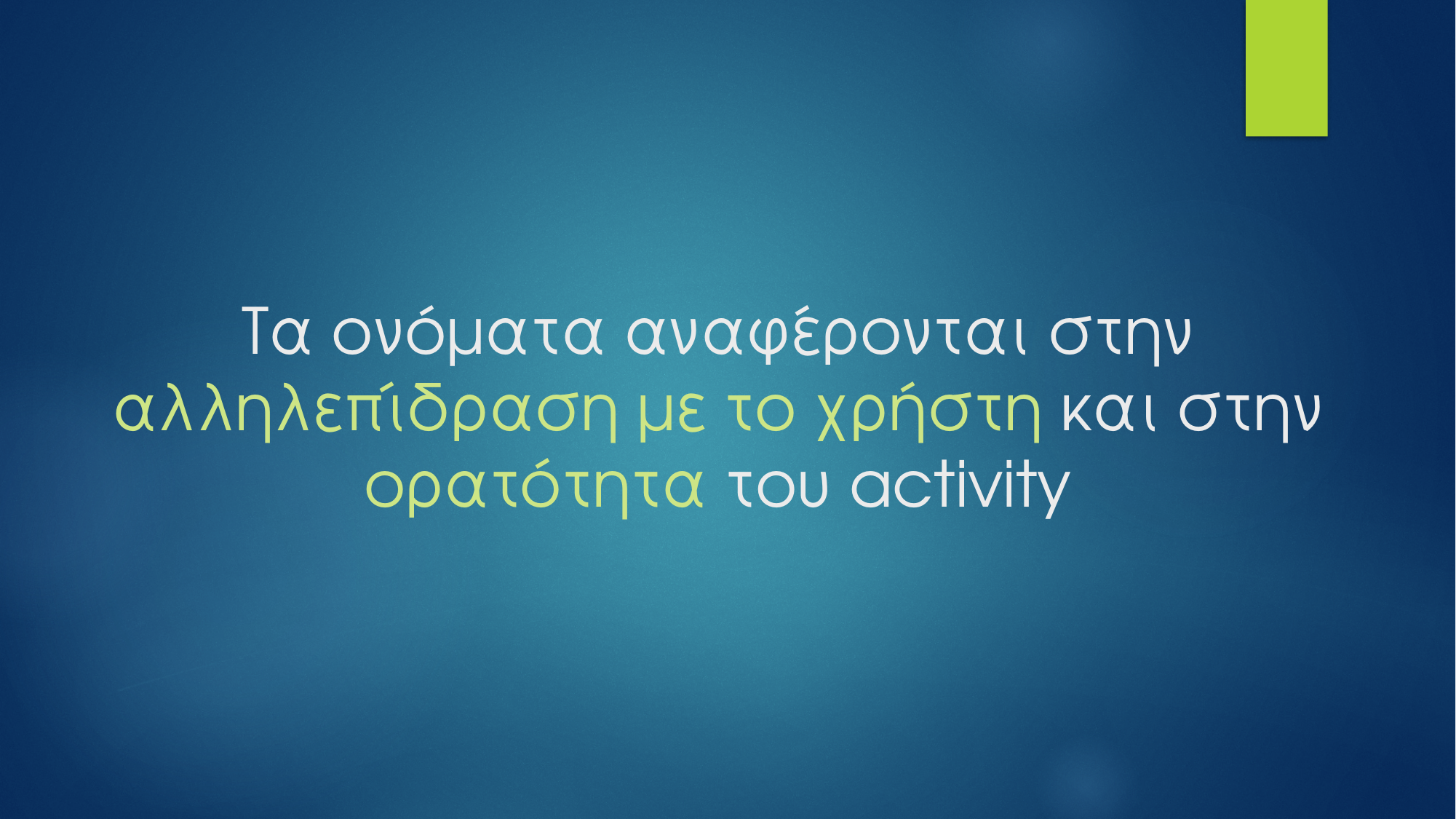

# Τα ονόματα αναφέρονται στην αλληλεπίδραση με το χρήστη και στην ορατότητα του activity